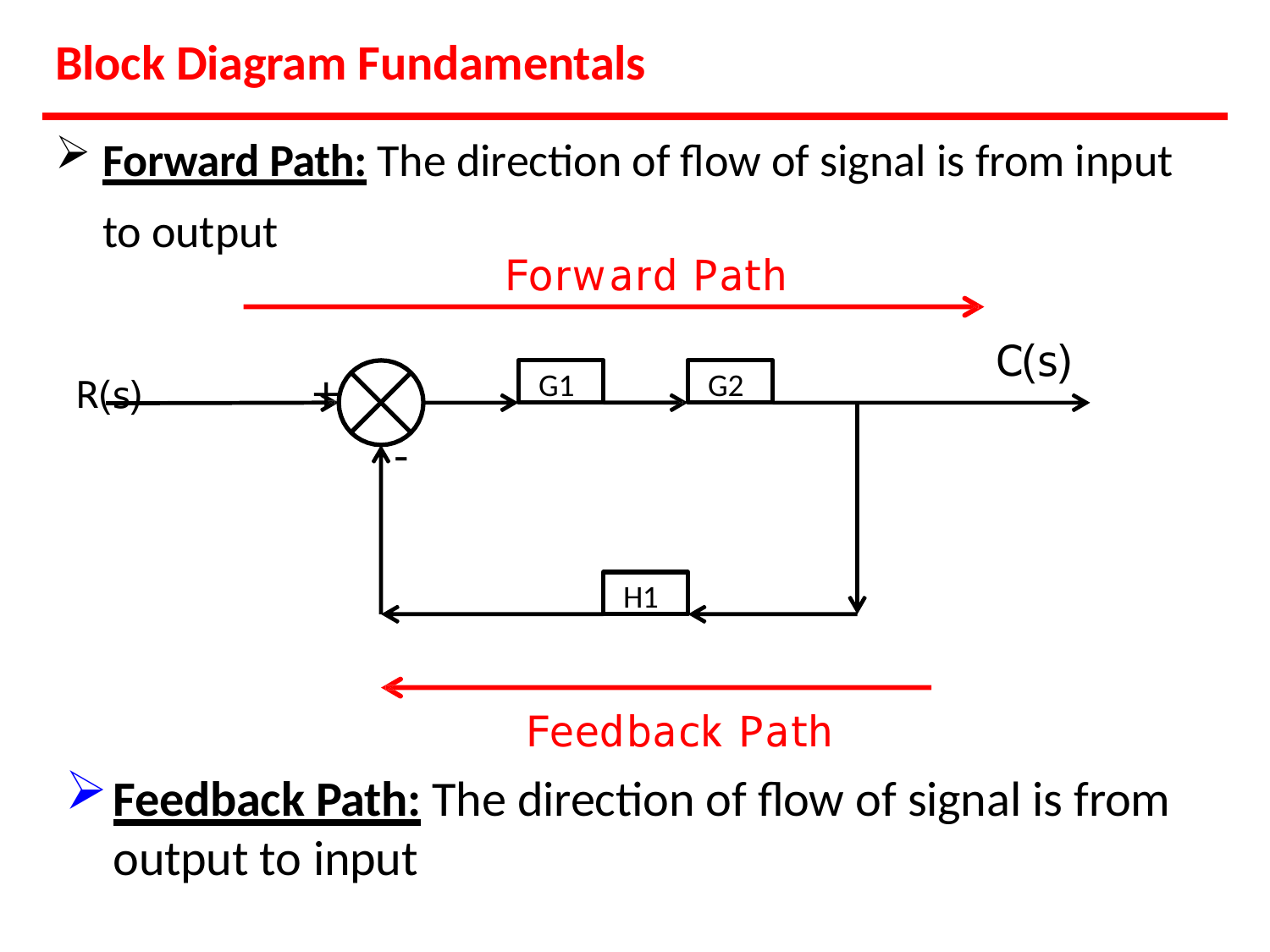

# Block Diagram Fundamentals
Forward Path: The direction of flow of signal is from input  to output
Forward Path

C(s)
R(s)	+

G1
G2

-
H1

Feedback Path
Feedback Path: The direction of flow of signal is from  output to input